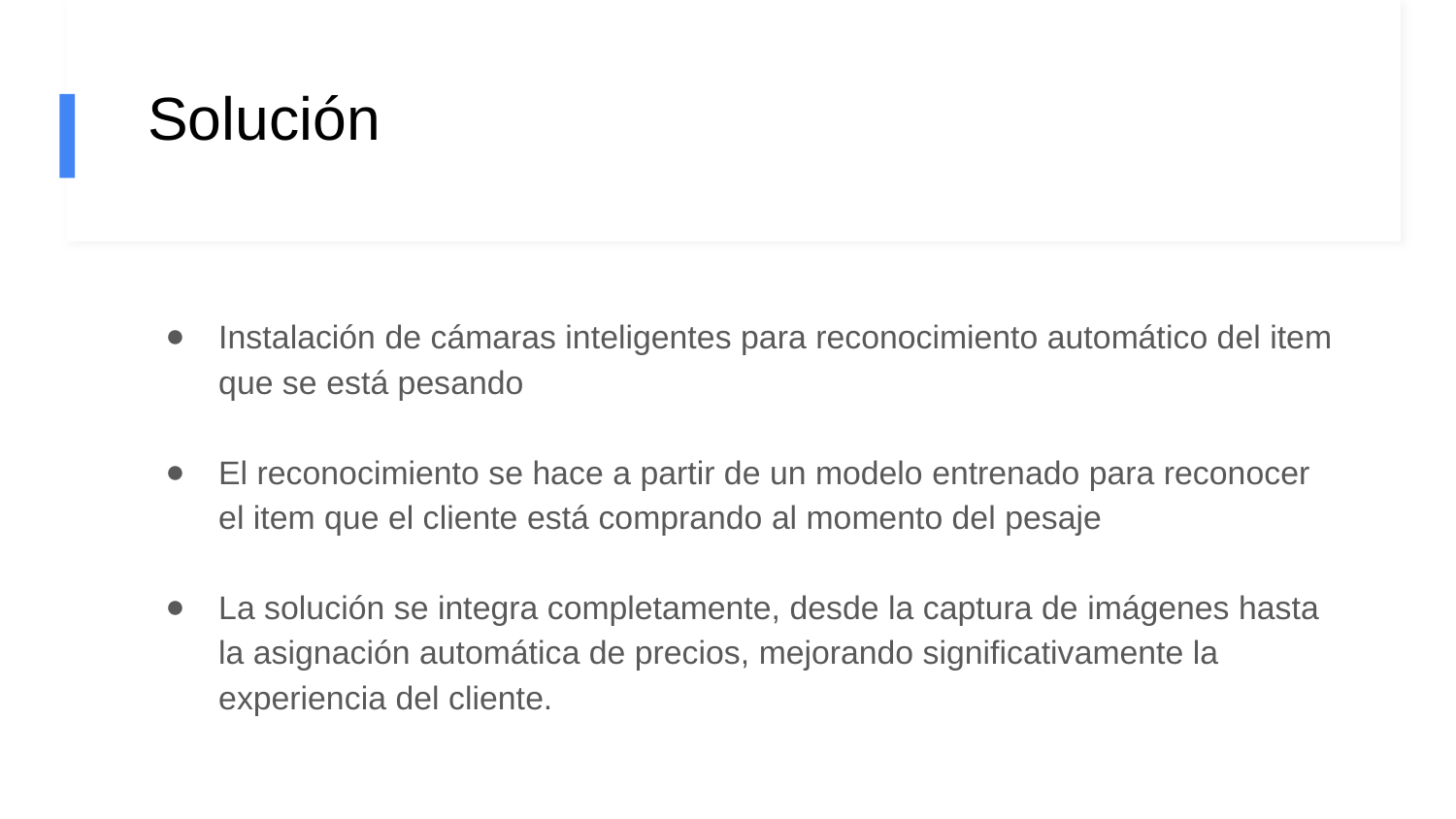

# Solución
Instalación de cámaras inteligentes para reconocimiento automático del item que se está pesando

El reconocimiento se hace a partir de un modelo entrenado para reconocer el item que el cliente está comprando al momento del pesaje

La solución se integra completamente, desde la captura de imágenes hasta la asignación automática de precios, mejorando significativamente la experiencia del cliente.